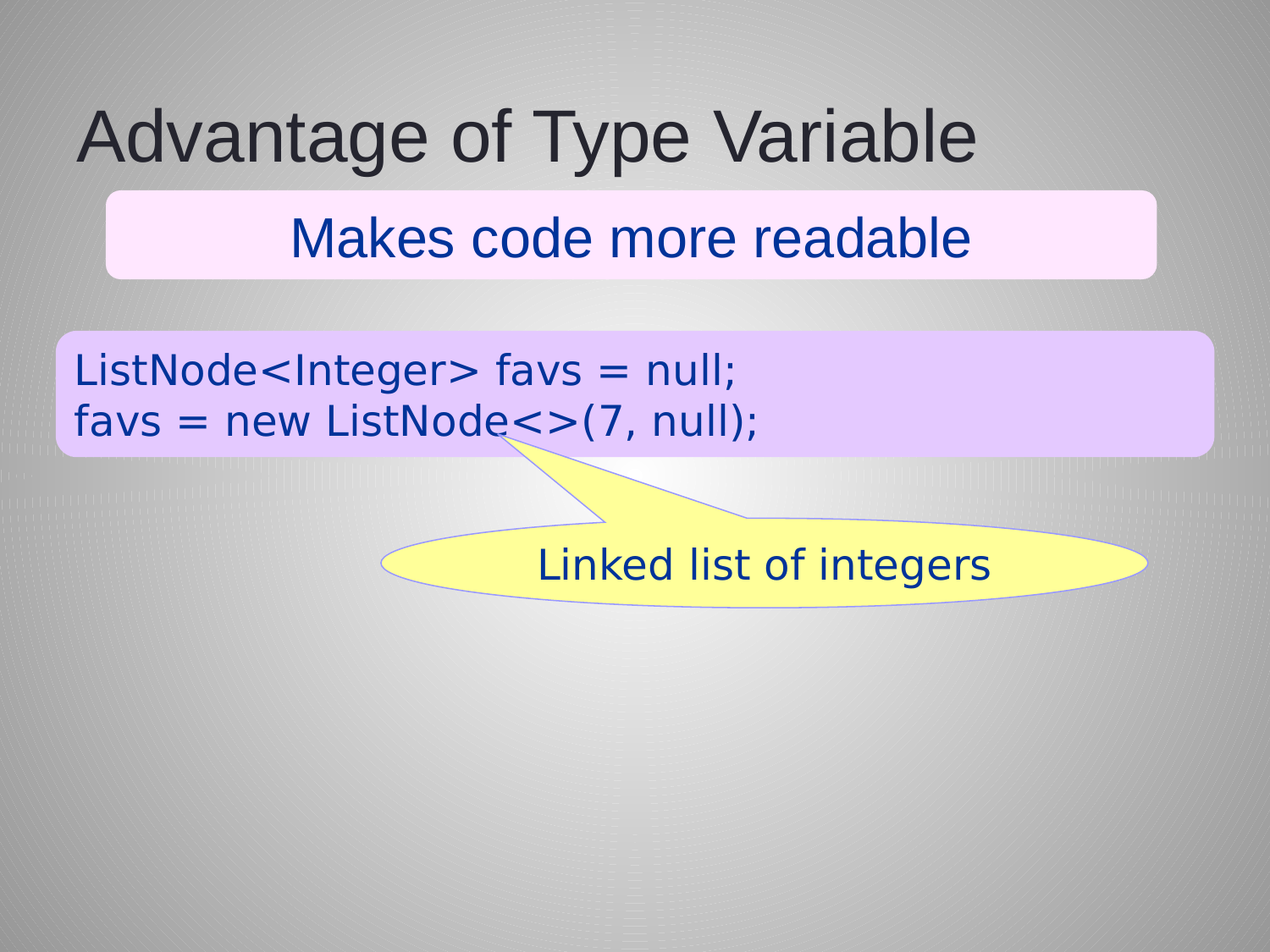

# Advantage of Type Variable
Makes code more readable
ListNode<Integer> favs = null;
favs = new ListNode<>(7, null);
Linked list of integers